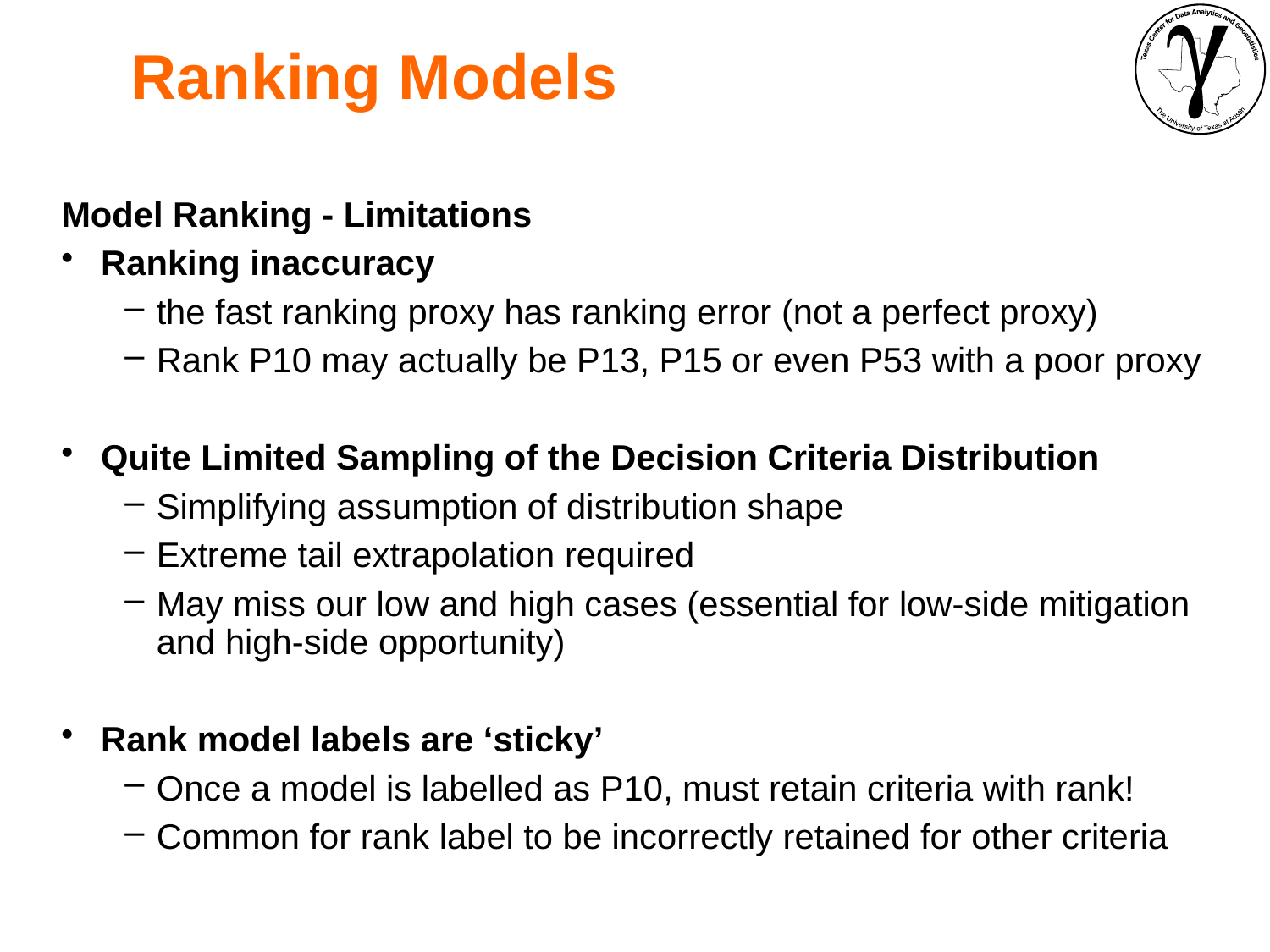

Ranking Models
Model Ranking - Limitations
Ranking inaccuracy
the fast ranking proxy has ranking error (not a perfect proxy)
Rank P10 may actually be P13, P15 or even P53 with a poor proxy

Quite Limited Sampling of the Decision Criteria Distribution
Simplifying assumption of distribution shape
Extreme tail extrapolation required
May miss our low and high cases (essential for low-side mitigation and high-side opportunity)

Rank model labels are ‘sticky’
Once a model is labelled as P10, must retain criteria with rank!
Common for rank label to be incorrectly retained for other criteria